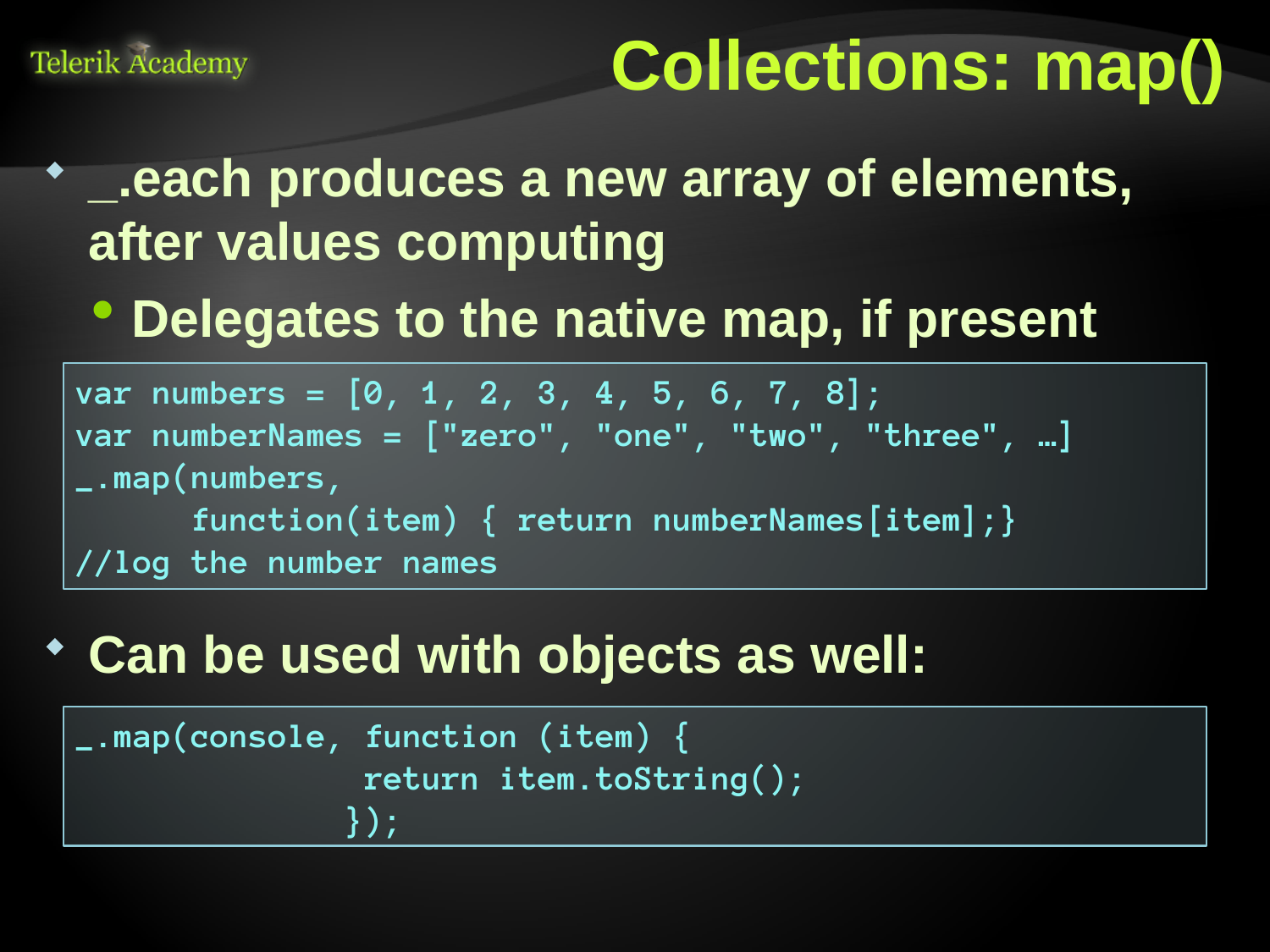

# Collections: map()
_.each produces a new array of elements, after values computing
Delegates to the native map, if present
var numbers = [0, 1, 2, 3, 4, 5, 6, 7, 8];
var numberNames = ["zero", "one", "two", "three", …]
_.map(numbers,
      function(item) { return numberNames[item];}
//log the number names
Can be used with objects as well:
_.map(console, function (item) {
               return item.toString();
              });